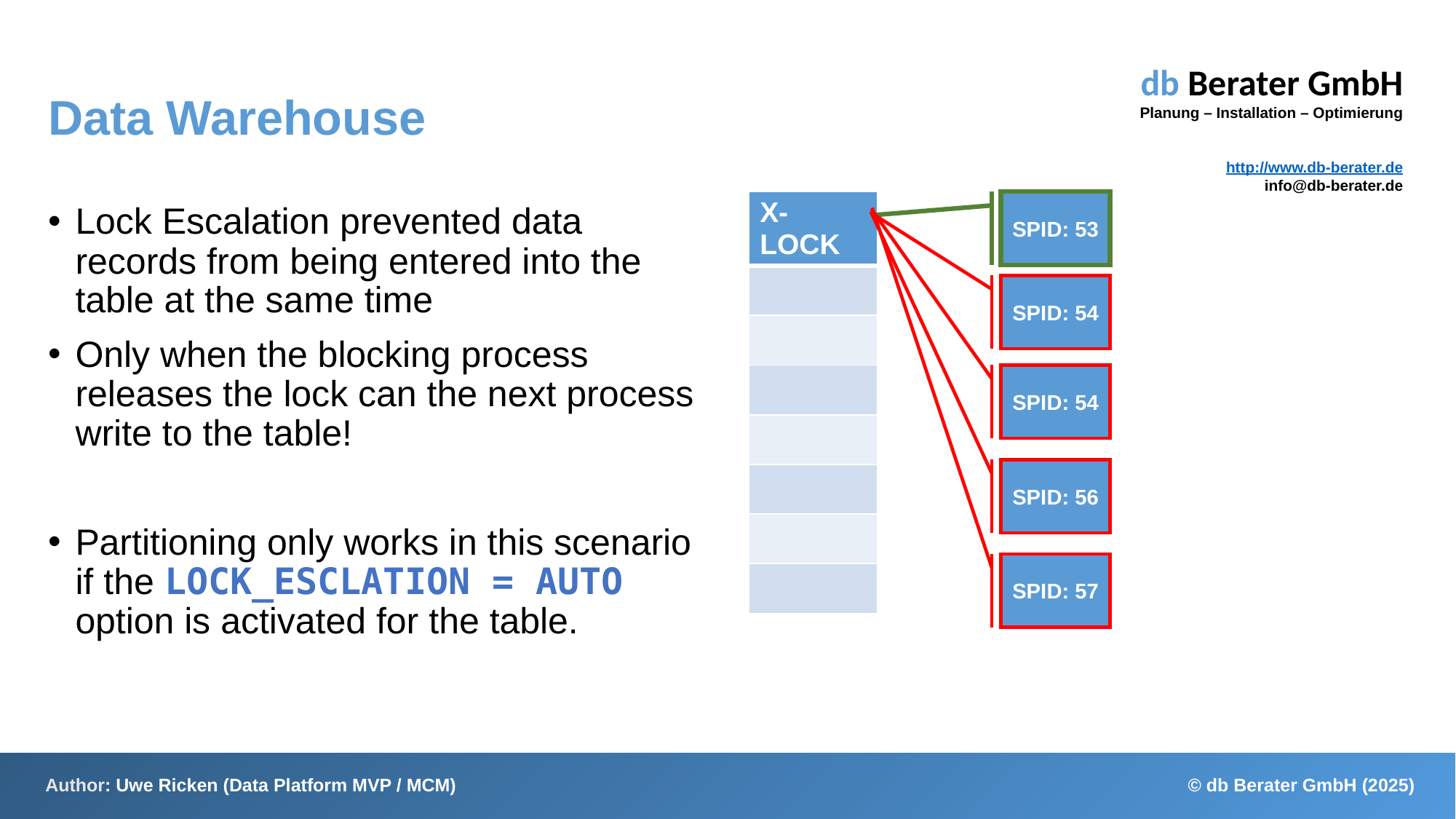

# Data Warehouse
| X-LOCK |
| --- |
|  |
|  |
|  |
|  |
|  |
|  |
|  |
SPID: 53
Lock Escalation prevented data records from being entered into the table at the same time
Only when the blocking process releases the lock can the next process write to the table!

Partitioning only works in this scenario if the LOCK_ESCLATION = AUTO option is activated for the table.

SPID: 54
SPID: 54
SPID: 56
SPID: 57